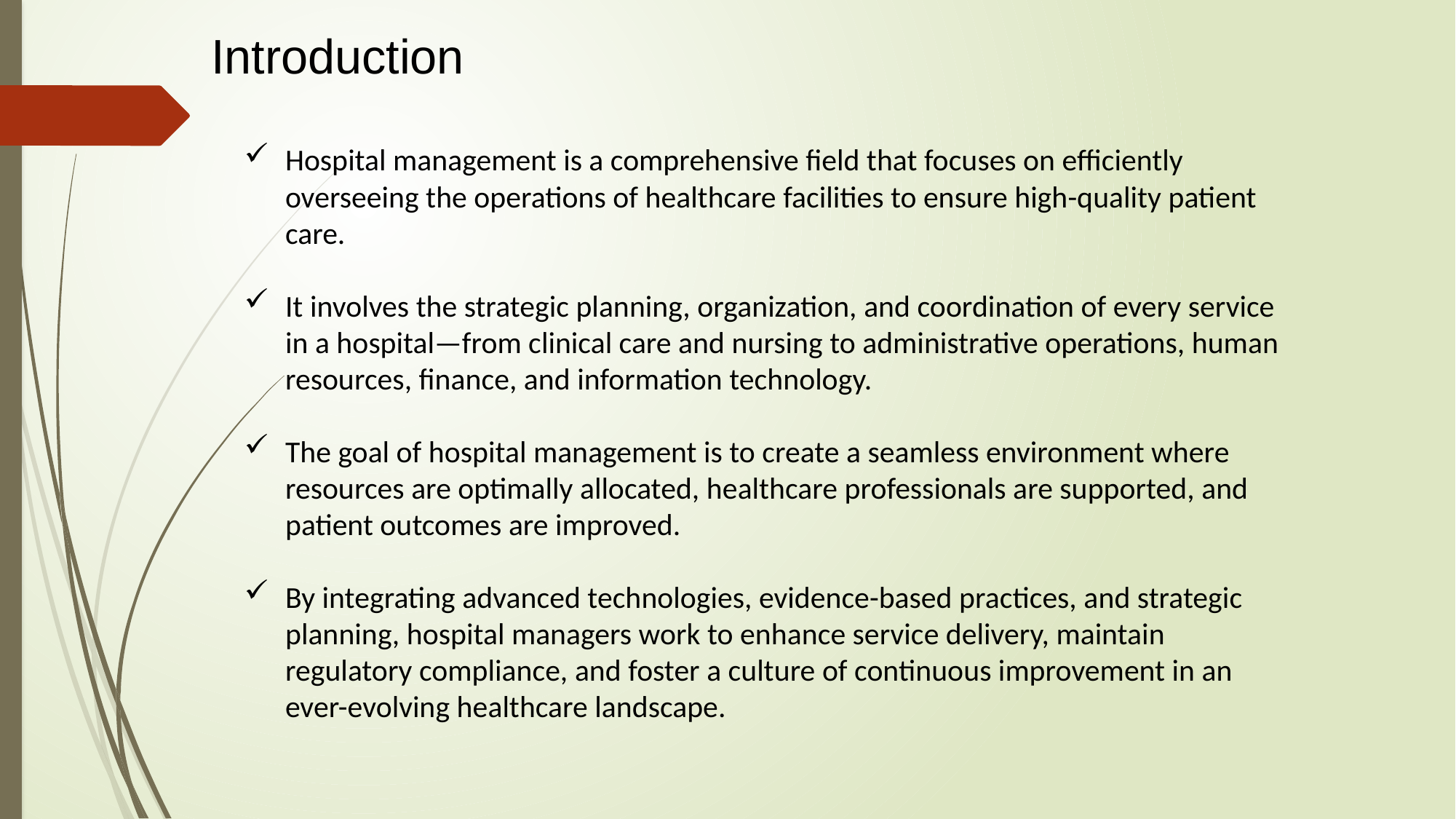

Introduction
Hospital management is a comprehensive field that focuses on efficiently overseeing the operations of healthcare facilities to ensure high-quality patient care.

It involves the strategic planning, organization, and coordination of every service in a hospital—from clinical care and nursing to administrative operations, human resources, finance, and information technology.

The goal of hospital management is to create a seamless environment where resources are optimally allocated, healthcare professionals are supported, and patient outcomes are improved.

By integrating advanced technologies, evidence-based practices, and strategic planning, hospital managers work to enhance service delivery, maintain regulatory compliance, and foster a culture of continuous improvement in an ever-evolving healthcare landscape.